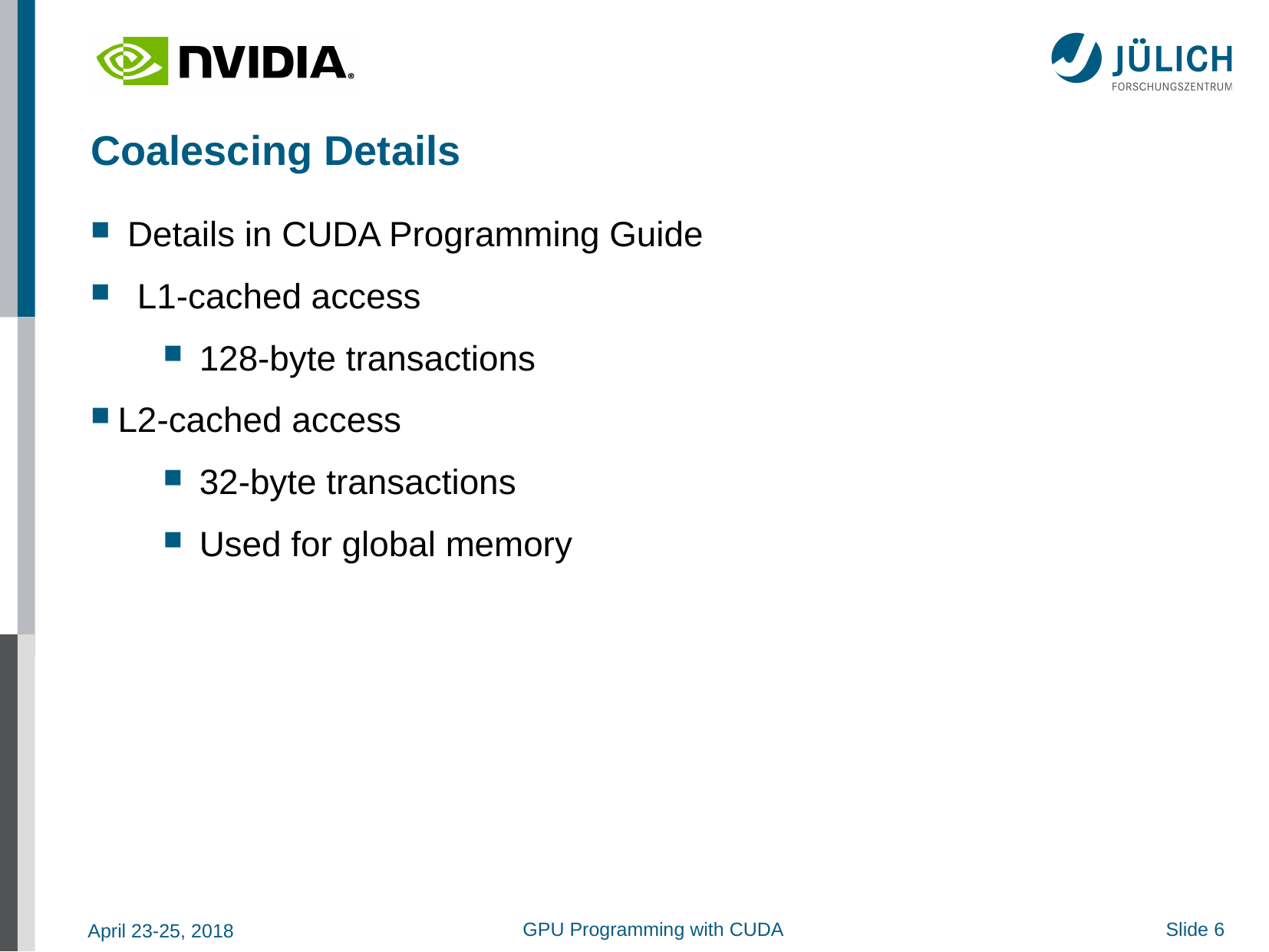

Coalescing Details
 Details in CUDA Programming Guide
  L1-cached access
128-byte transactions
L2-cached access
32-byte transactions
Used for global memory

GPU Programming with CUDA
Slide 6
April 23-25, 2018